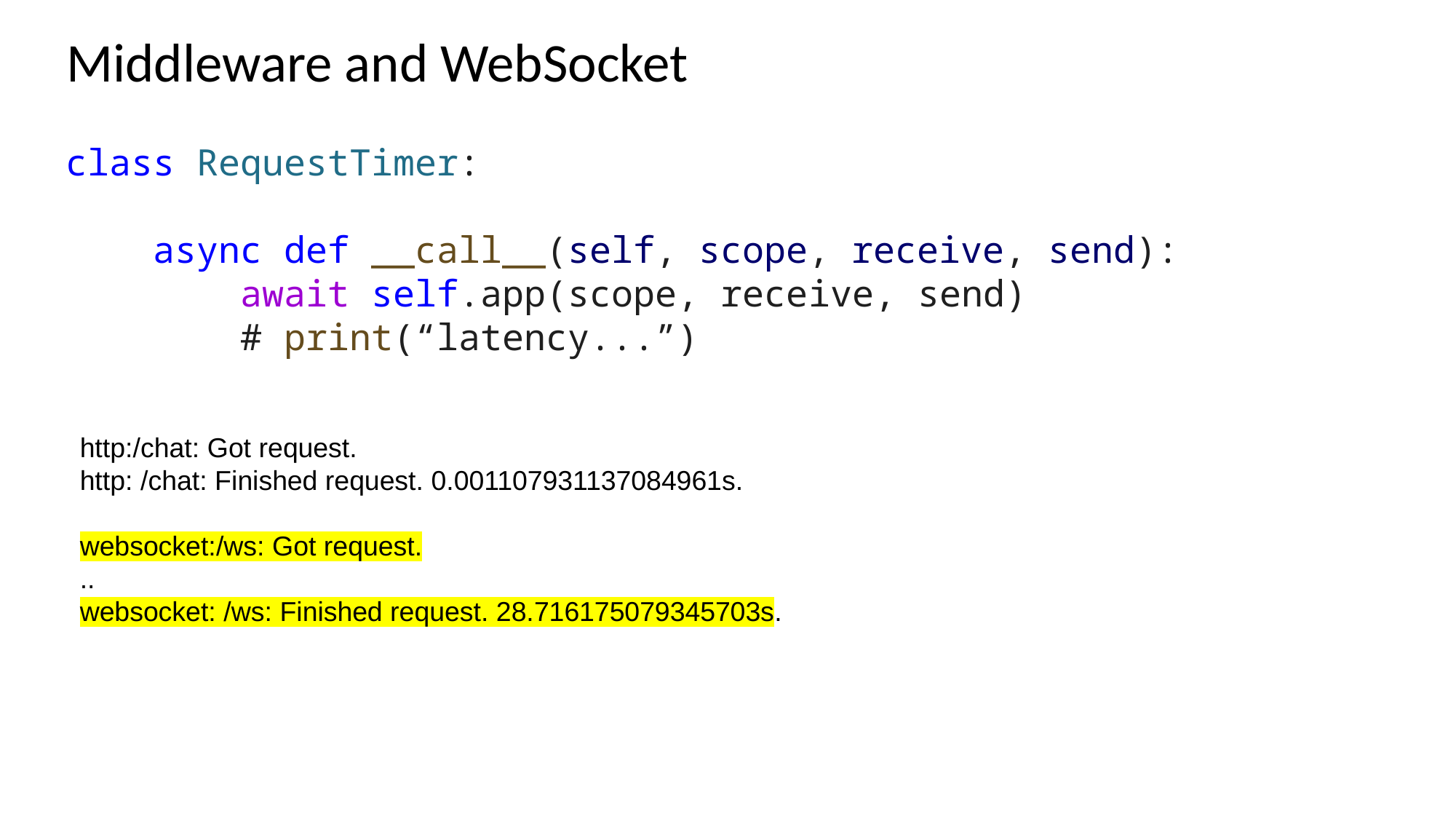

# Middleware and WebSocket
class RequestTimer:

    async def __call__(self, scope, receive, send):
        await self.app(scope, receive, send)
        # print(“latency...”)

http:/chat: Got request.
http: /chat: Finished request. 0.001107931137084961s.

websocket:/ws: Got request.
..
websocket: /ws: Finished request. 28.716175079345703s.